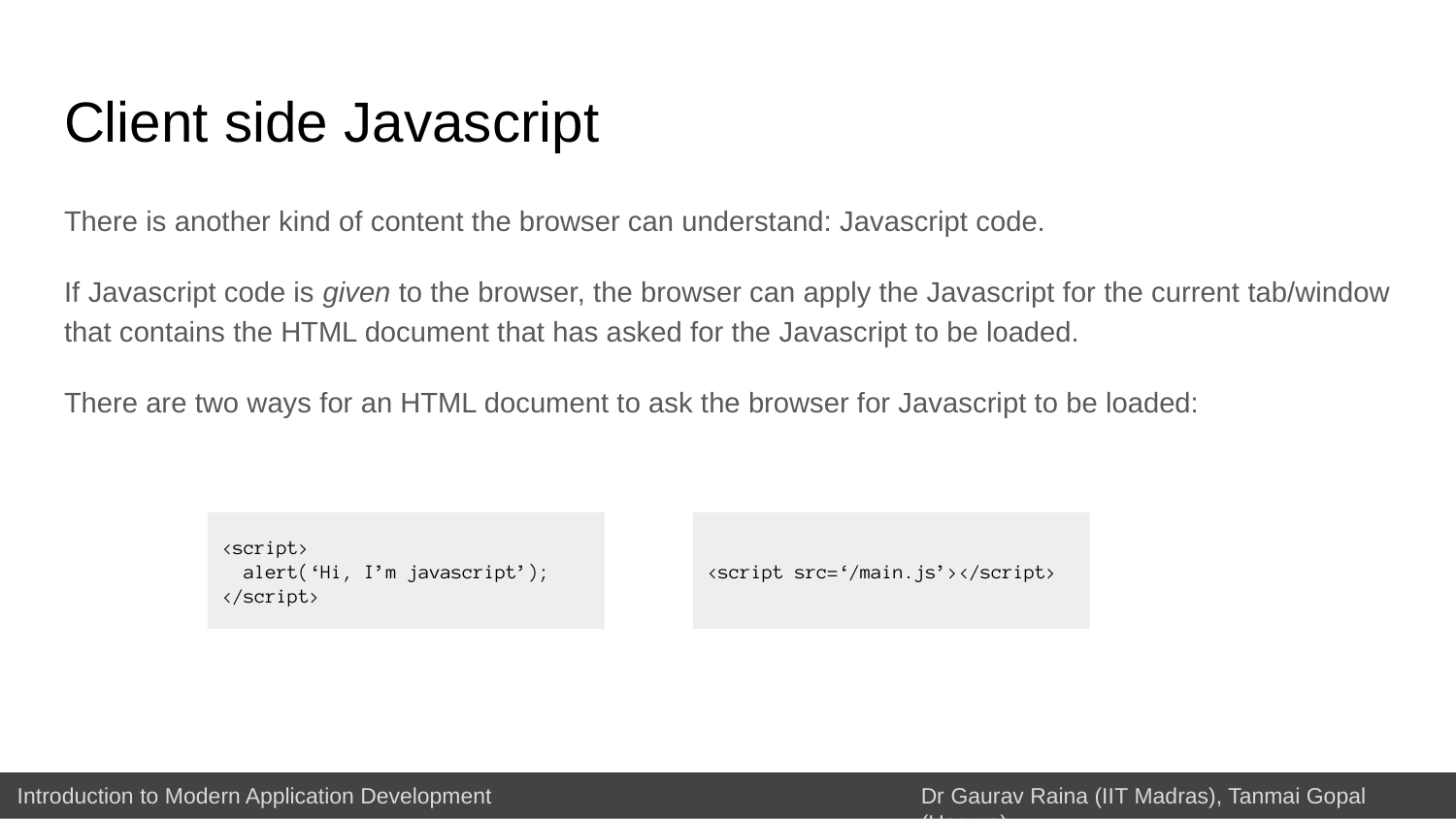

# Client side Javascript
There is another kind of content the browser can understand: Javascript code.
If Javascript code is given to the browser, the browser can apply the Javascript for the current tab/window that contains the HTML document that has asked for the Javascript to be loaded.
There are two ways for an HTML document to ask the browser for Javascript to be loaded:
<script>
  alert(‘Hi, I’m javascript’);
</script>
<script src=‘/main.js’></script>